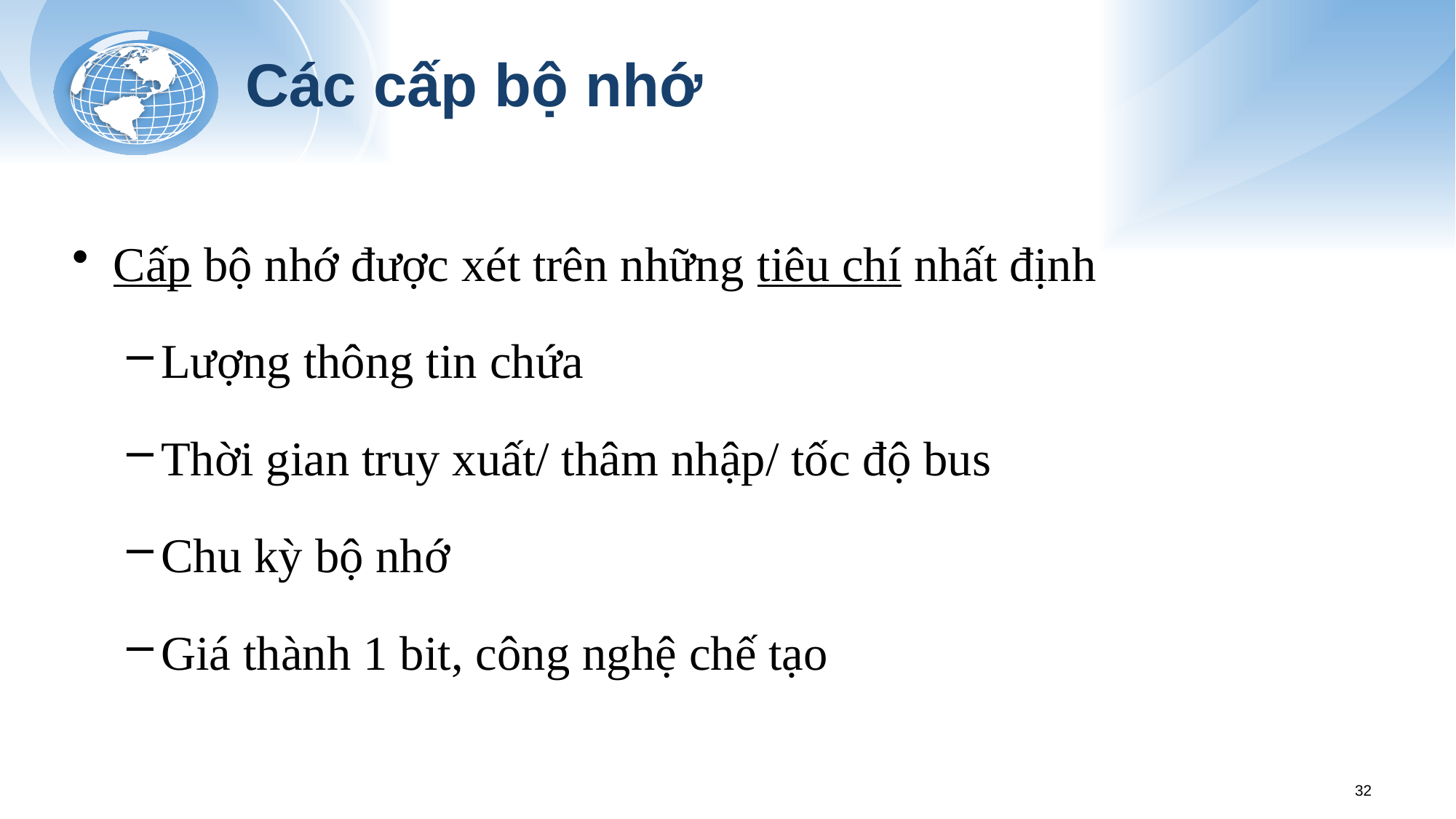

# Các cấp bộ nhớ
Cấp bộ nhớ được xét trên những tiêu chí nhất định
Lượng thông tin chứa
Thời gian truy xuất/ thâm nhập/ tốc độ bus
Chu kỳ bộ nhớ
Giá thành 1 bit, công nghệ chế tạo
32